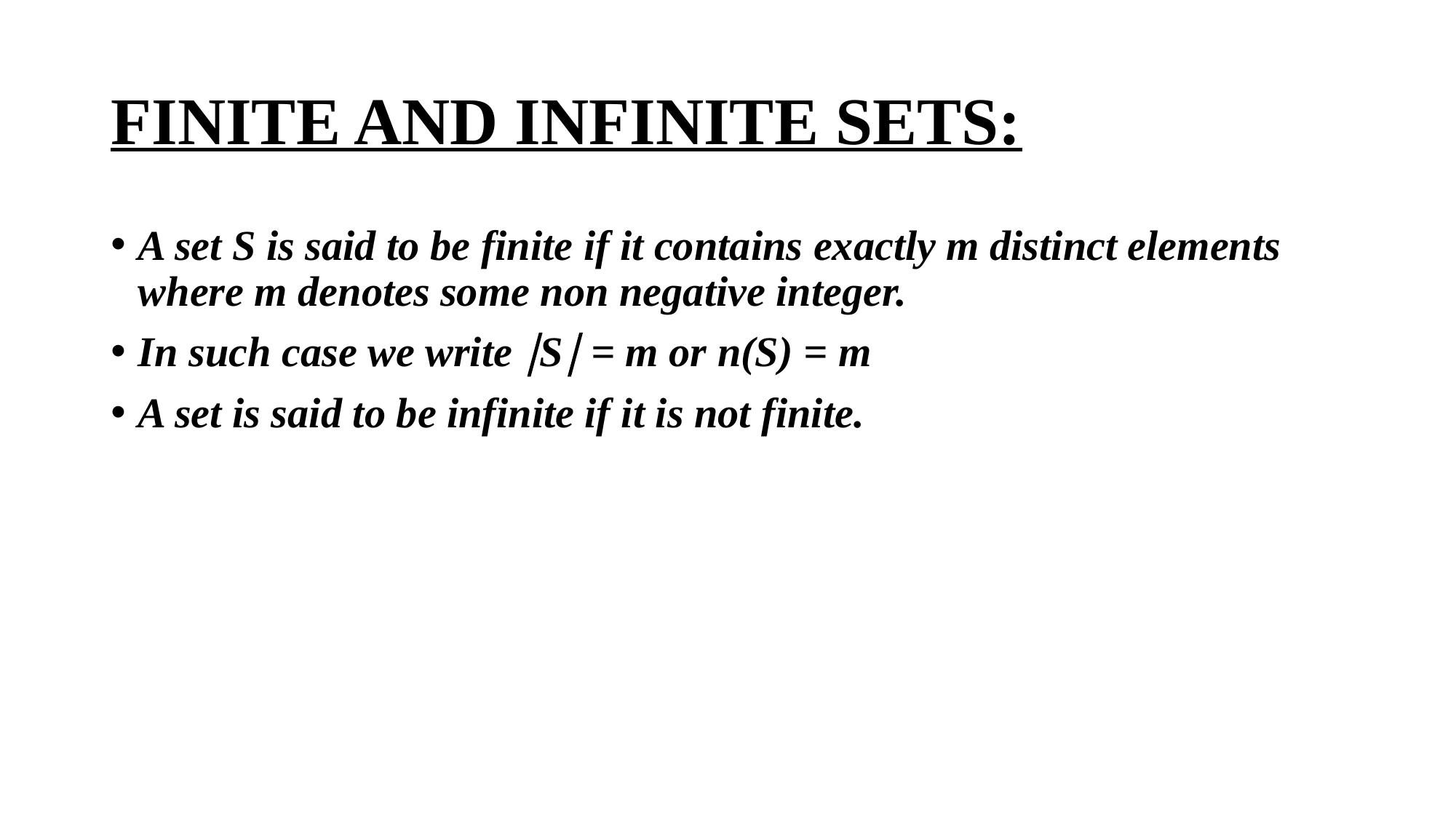

# FINITE AND INFINITE SETS:
A set S is said to be finite if it contains exactly m distinct elements where m denotes some non negative integer.
In such case we write |S| = m or n(S) = m
A set is said to be infinite if it is not finite.